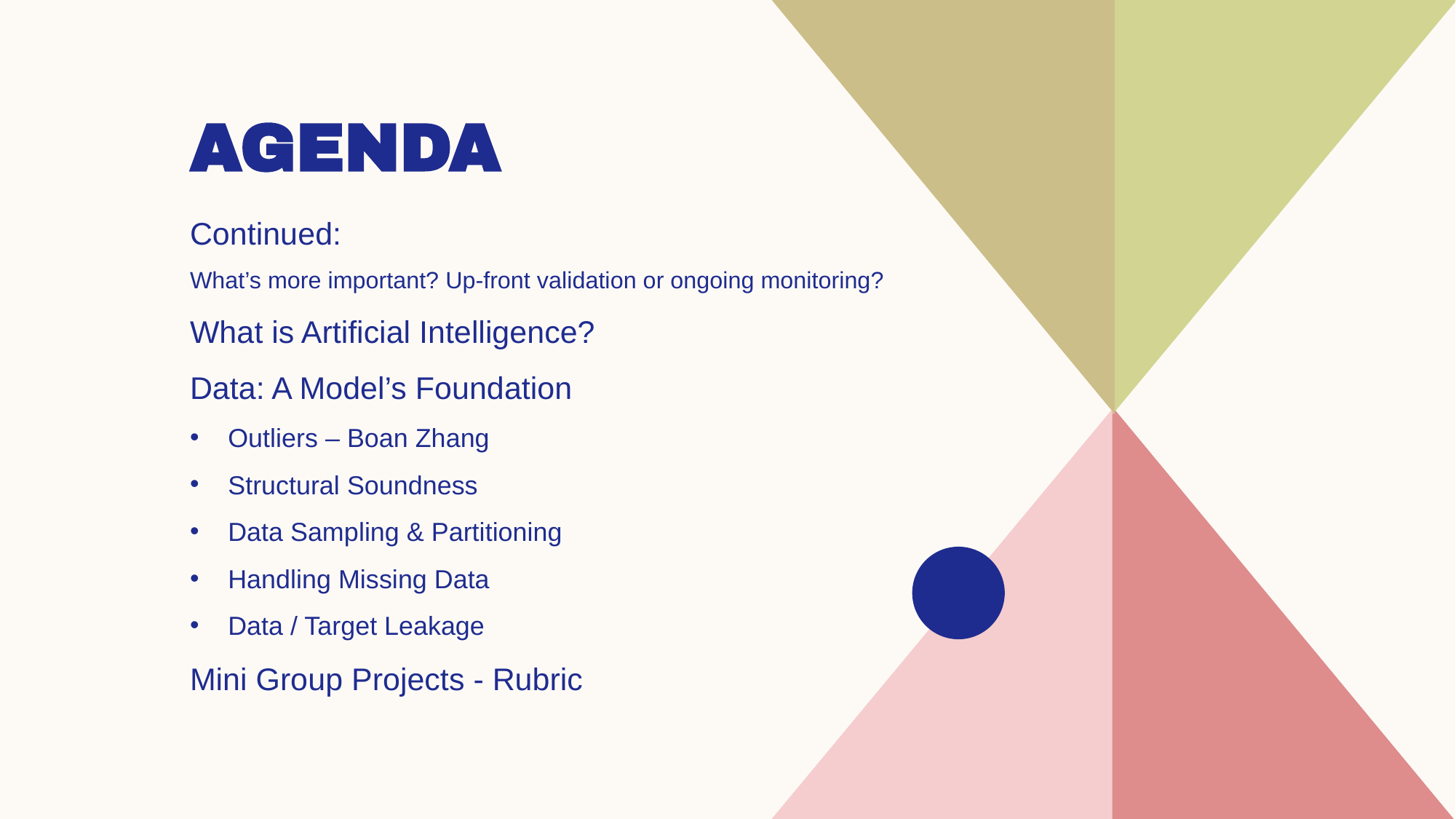

# AGENDA
Continued:
What’s more important? Up-front validation or ongoing monitoring?​
What is Artificial Intelligence?
Data: A Model’s Foundation
Outliers – Boan Zhang
Structural Soundness
Data Sampling & Partitioning
Handling Missing Data
Data / Target Leakage
Mini Group Projects - Rubric